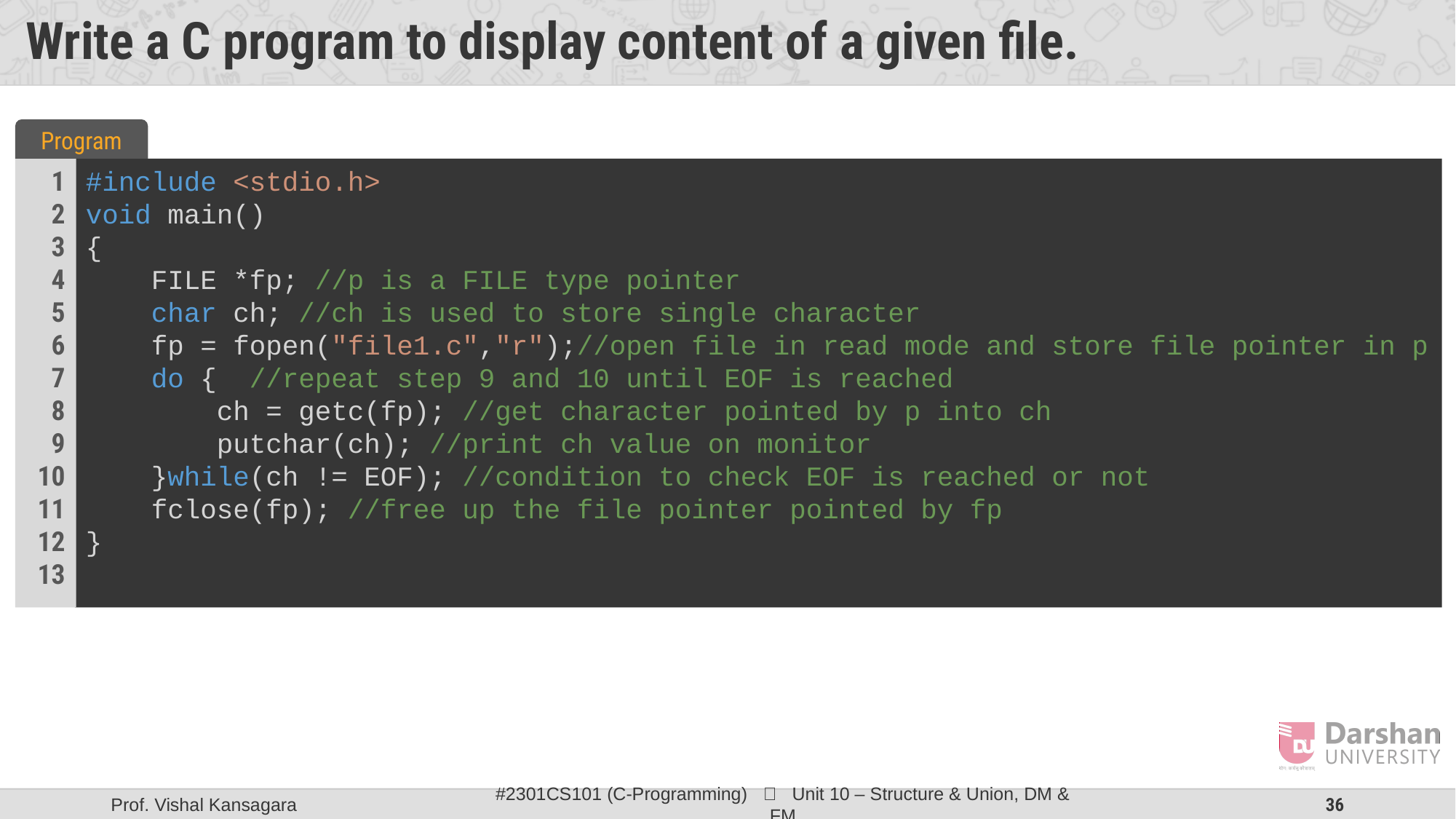

# Write a C program to display content of a given file.
Program
1
2
3
4
5
6
7
8
9
10
11
12
13
#include <stdio.h>
void main()
{
    FILE *fp; //p is a FILE type pointer
    char ch; //ch is used to store single character
    fp = fopen("file1.c","r");//open file in read mode and store file pointer in p
    do {  //repeat step 9 and 10 until EOF is reached
        ch = getc(fp); //get character pointed by p into ch
        putchar(ch); //print ch value on monitor
    }while(ch != EOF); //condition to check EOF is reached or not
    fclose(fp); //free up the file pointer pointed by fp
}